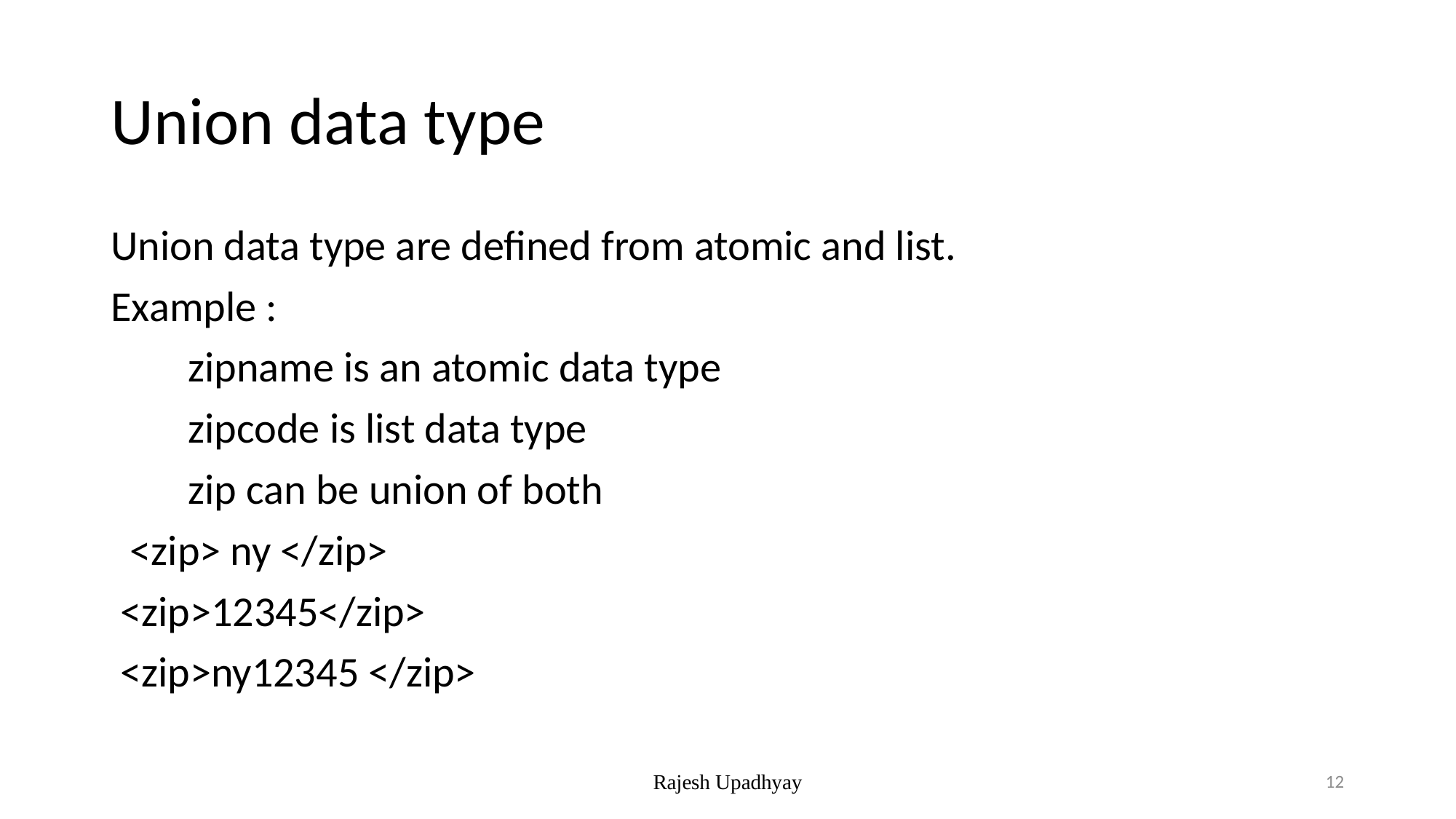

# Union data type
Union data type are defined from atomic and list.
Example :
        zipname is an atomic data type
        zipcode is list data type
        zip can be union of both
  <zip> ny </zip>
 <zip>12345</zip>
 <zip>ny12345 </zip>

Rajesh Upadhyay
12